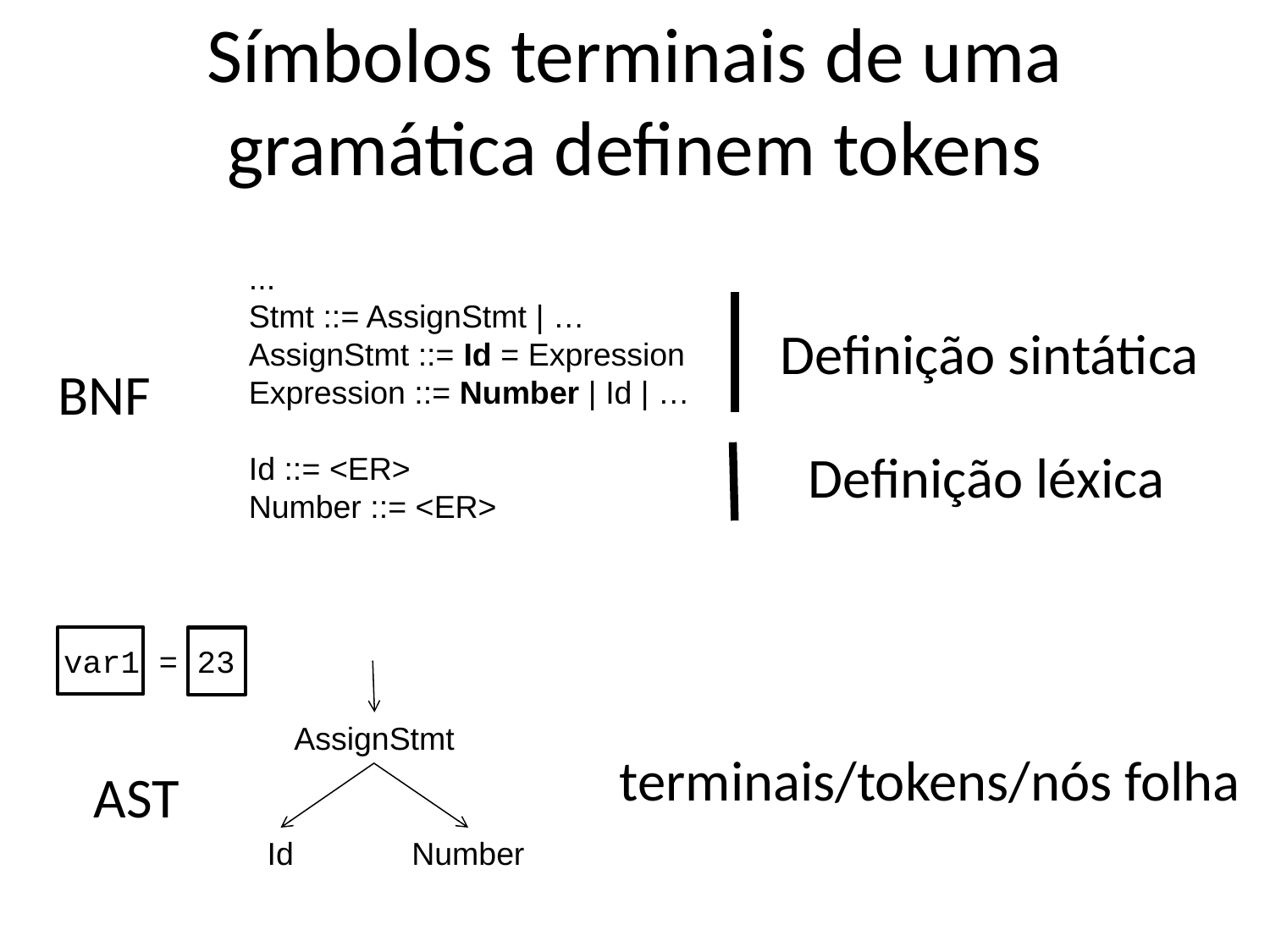

Símbolos terminais de uma gramática definem tokens

...
Stmt ::= AssignStmt | …
AssignStmt ::= Id = Expression
Expression ::= Number | Id | …

Id ::= <ER>
Number ::= <ER>
Definição sintática
BNF
Definição léxica

var1 = 23
AssignStmt
terminais/tokens/nós folha
AST
Id
Number